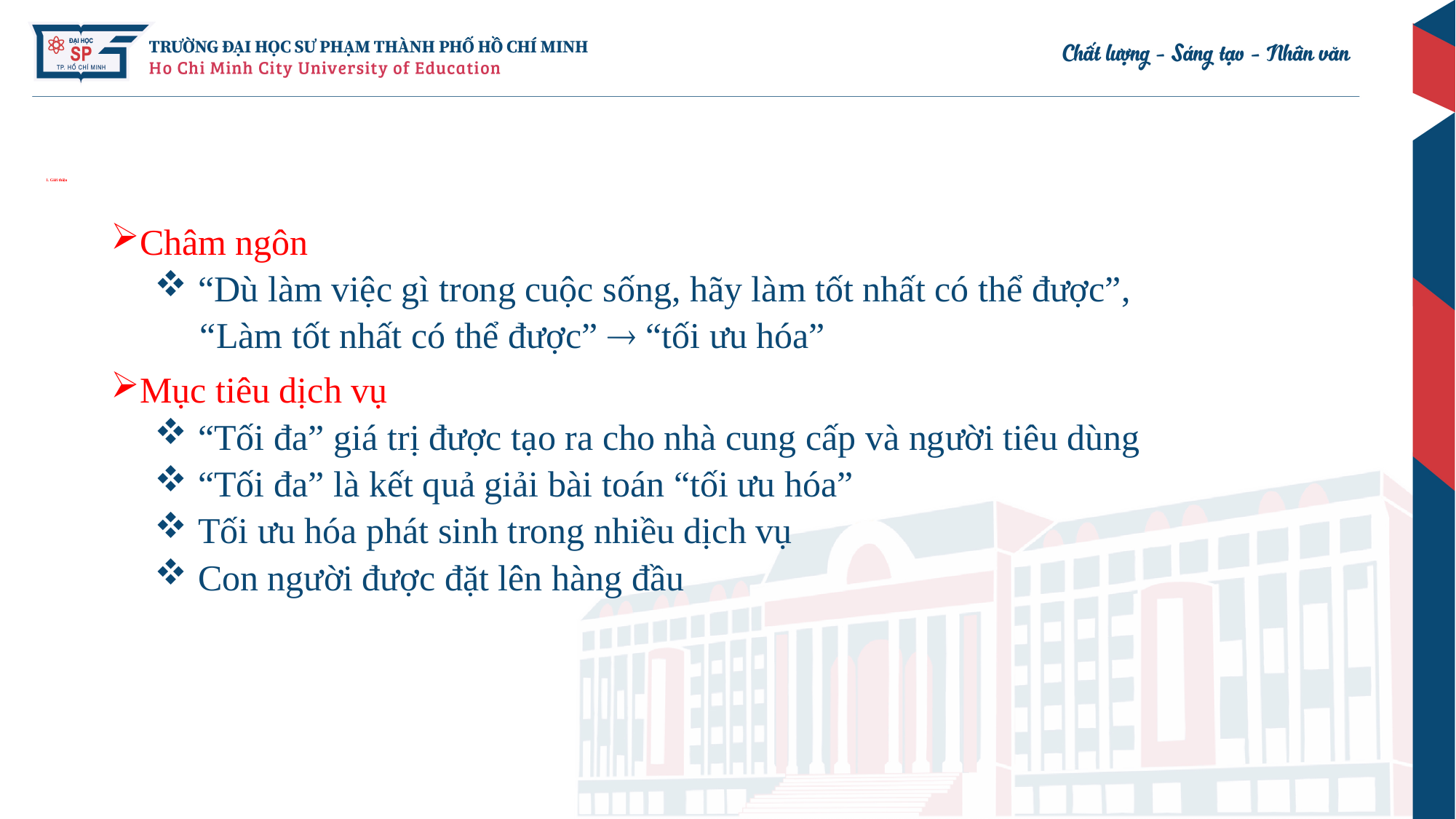

# 1. Giới thiệu
Châm ngôn
“Dù làm việc gì trong cuộc sống, hãy làm tốt nhất có thể được”,
     “Làm tốt nhất có thể được” → “tối ưu hóa”
Mục tiêu dịch vụ
“Tối đa” giá trị được tạo ra cho nhà cung cấp và người tiêu dùng
“Tối đa” là kết quả giải bài toán “tối ưu hóa”
Tối ưu hóa phát sinh trong nhiều dịch vụ
Con người được đặt lên hàng đầu